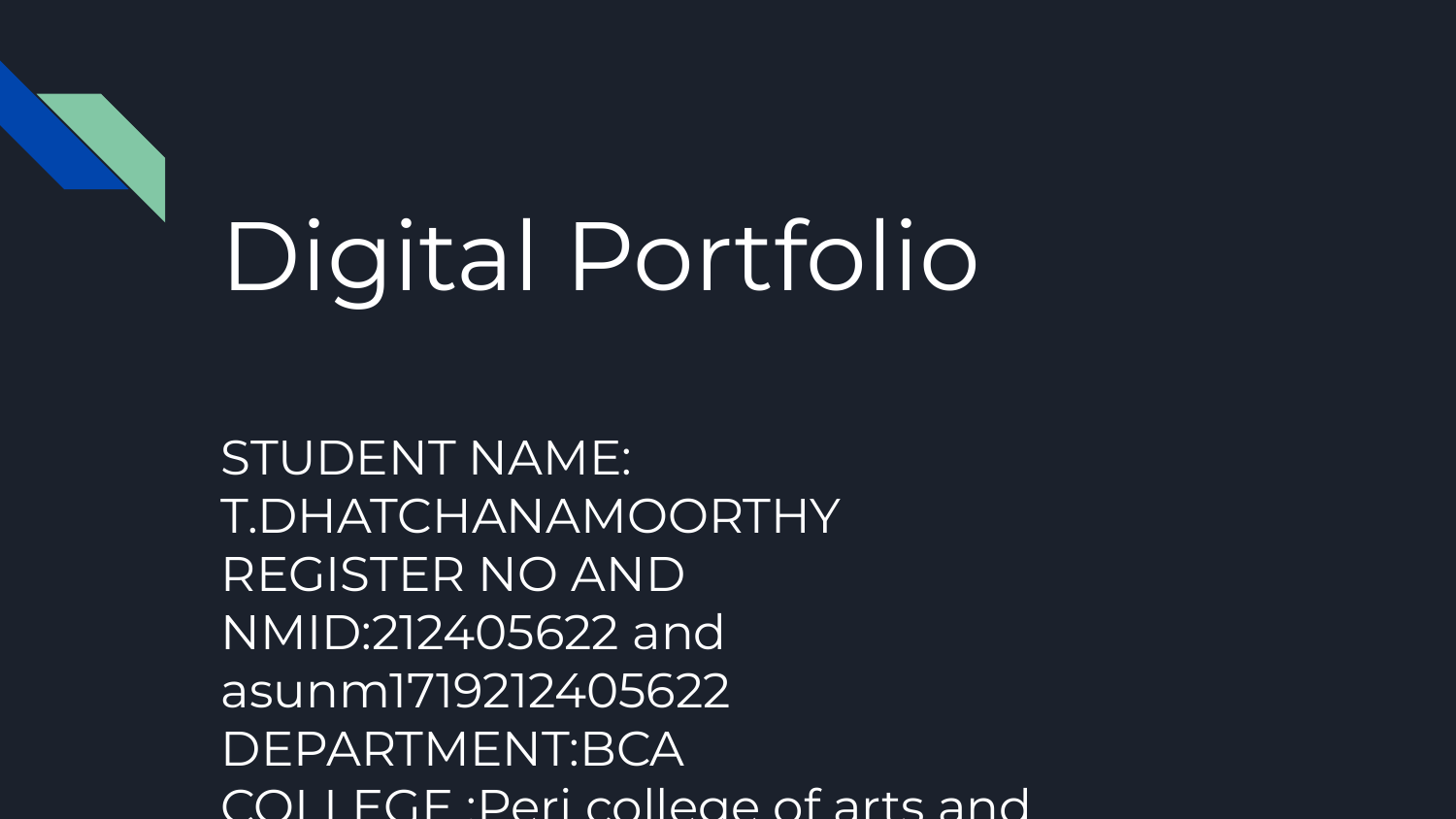

# Digital Portfolio

STUDENT NAME: T.DHATCHANAMOORTHY
REGISTER NO AND NMID:212405622 and asunm1719212405622
DEPARTMENT:BCA
COLLEGE :Peri college of arts and science